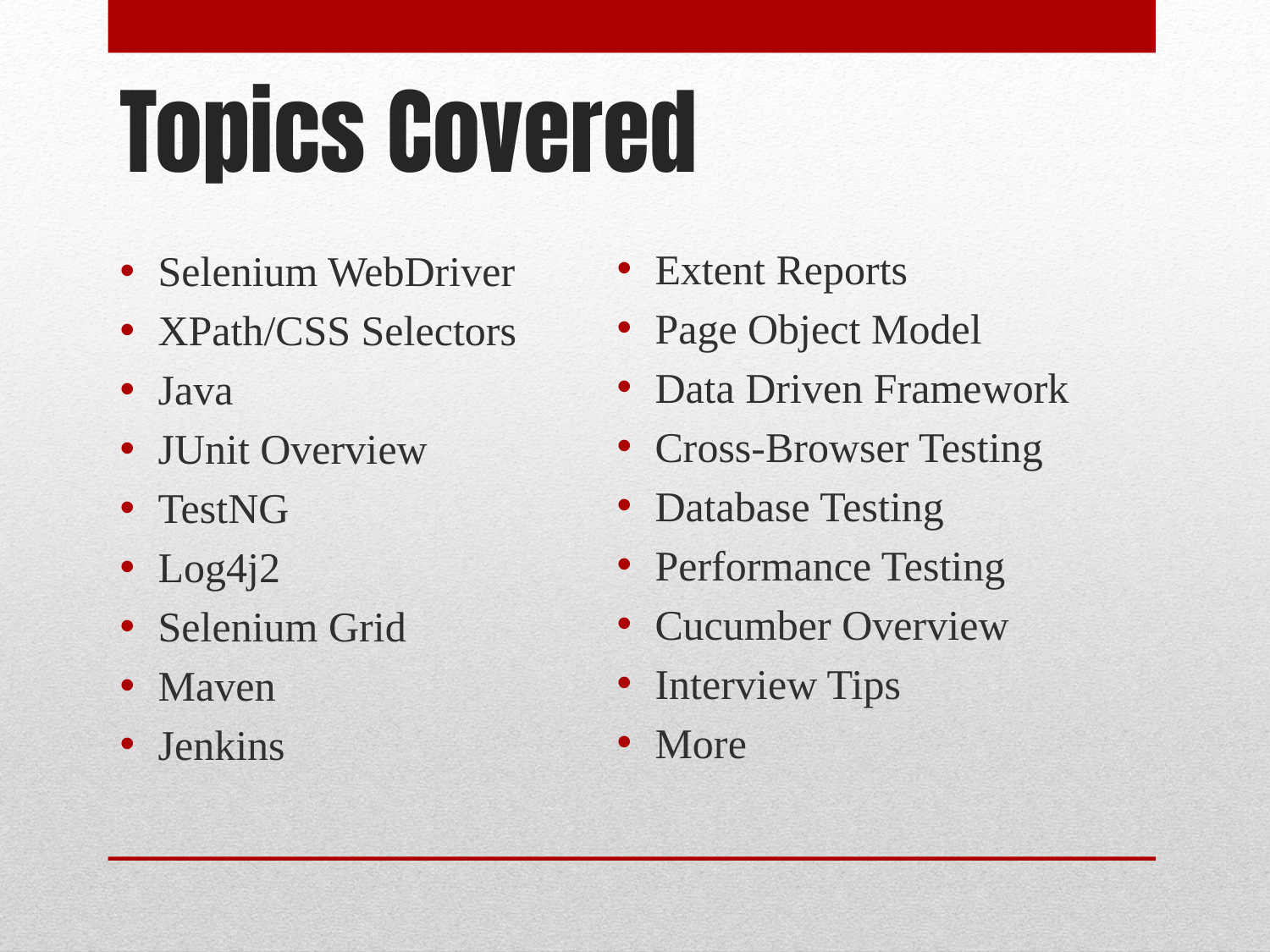

# Topics Covered
Selenium WebDriver
XPath/CSS Selectors
Java
JUnit Overview
TestNG
Log4j2
Selenium Grid
Maven
Jenkins
Extent Reports
Page Object Model
Data Driven Framework
Cross-Browser Testing
Database Testing
Performance Testing
Cucumber Overview
Interview Tips
More